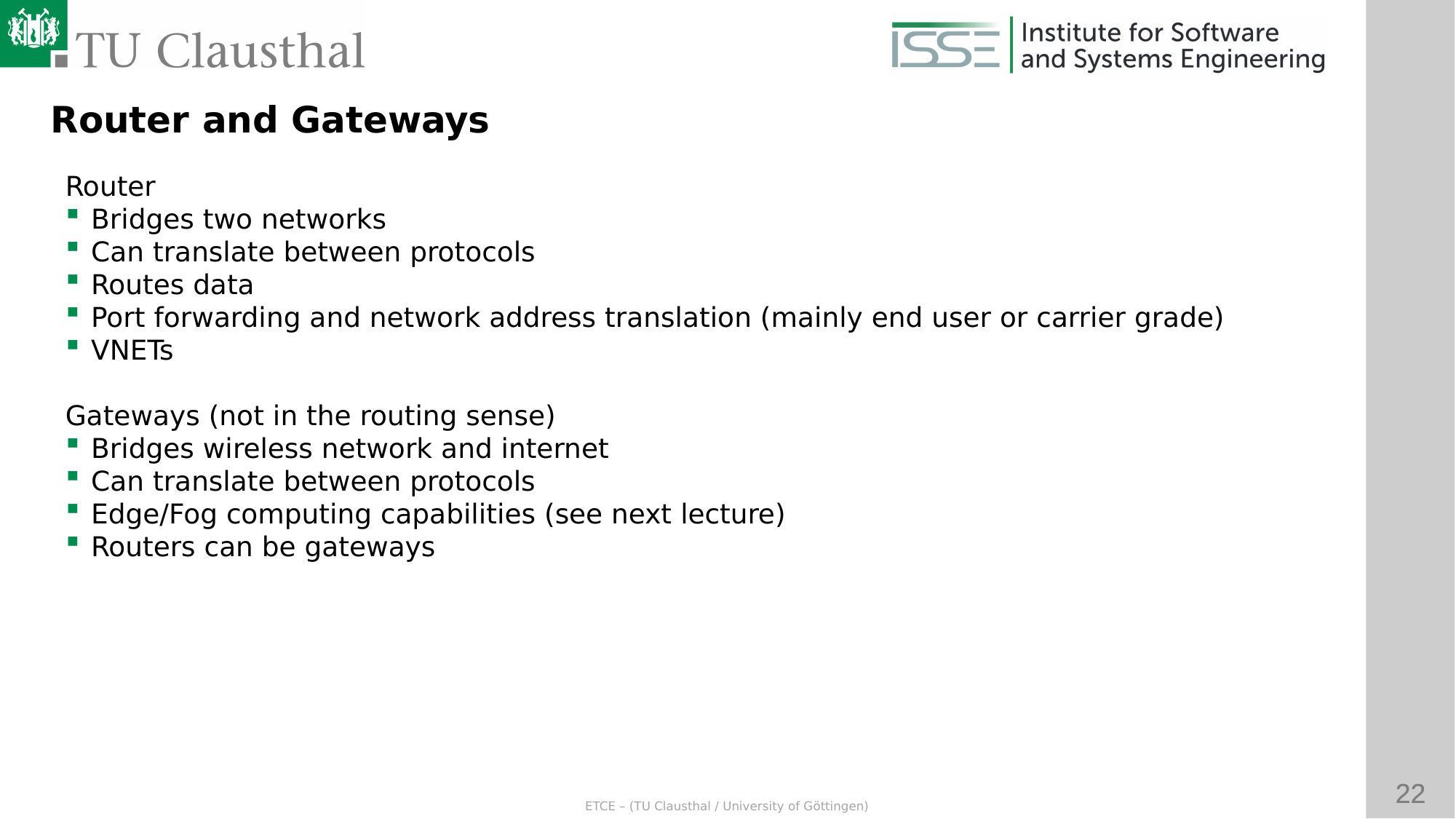

Router and Gateways
Router
Bridges two networks
Can translate between protocols
Routes data
Port forwarding and network address translation (mainly end user or carrier grade)
VNETs

Gateways (not in the routing sense)
Bridges wireless network and internet
Can translate between protocols
Edge/Fog computing capabilities (see next lecture)
Routers can be gateways